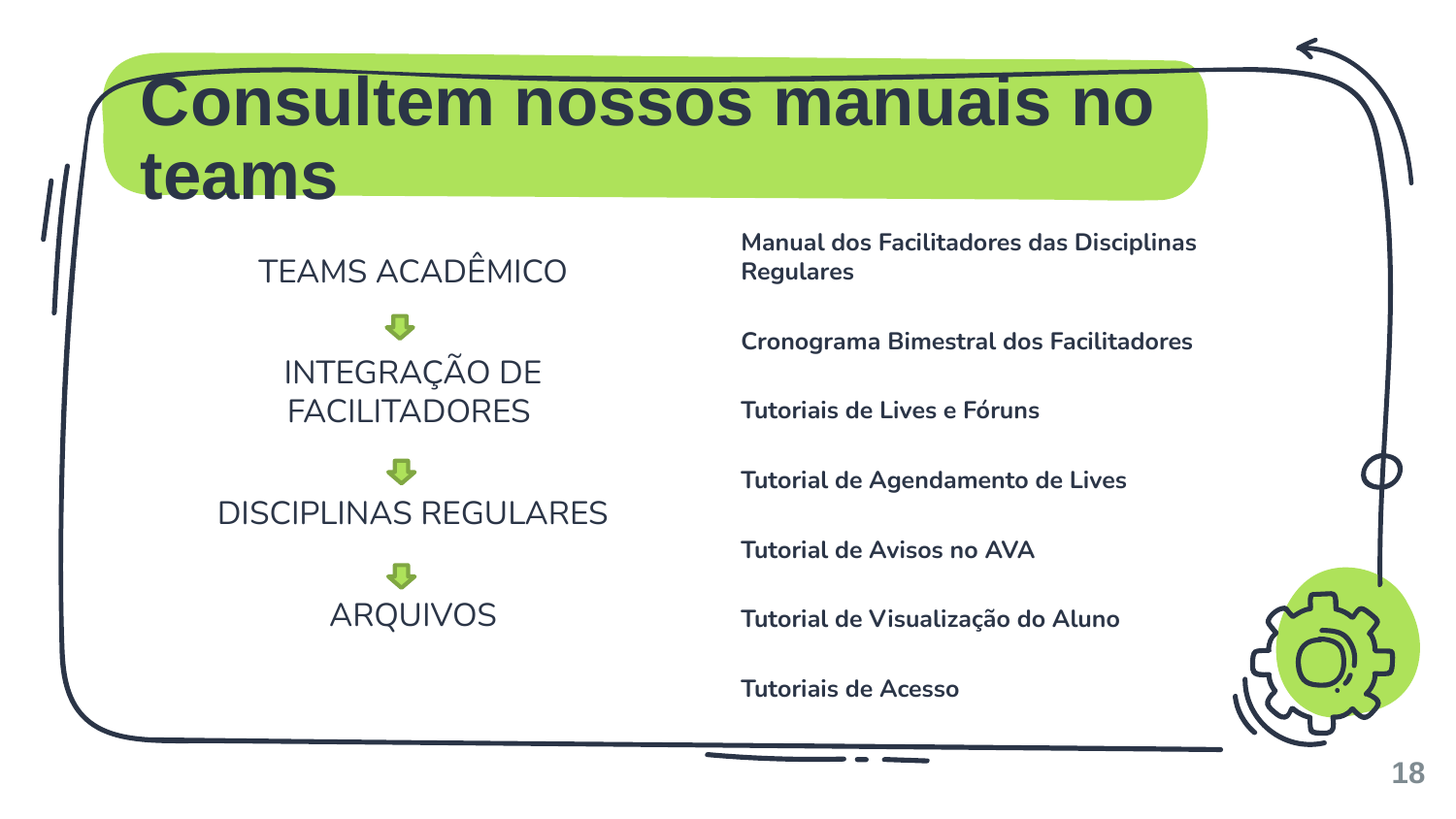

# Consultem nossos manuais no teams
Manual dos Facilitadores das Disciplinas Regulares
Cronograma Bimestral dos Facilitadores
Tutoriais de Lives e Fóruns
Tutorial de Agendamento de Lives
Tutorial de Avisos no AVA
Tutorial de Visualização do Aluno
Tutoriais de Acesso
TEAMS ACADÊMICO

INTEGRAÇÃO DE FACILITADORES

DISCIPLINAS REGULARES

ARQUIVOS

18